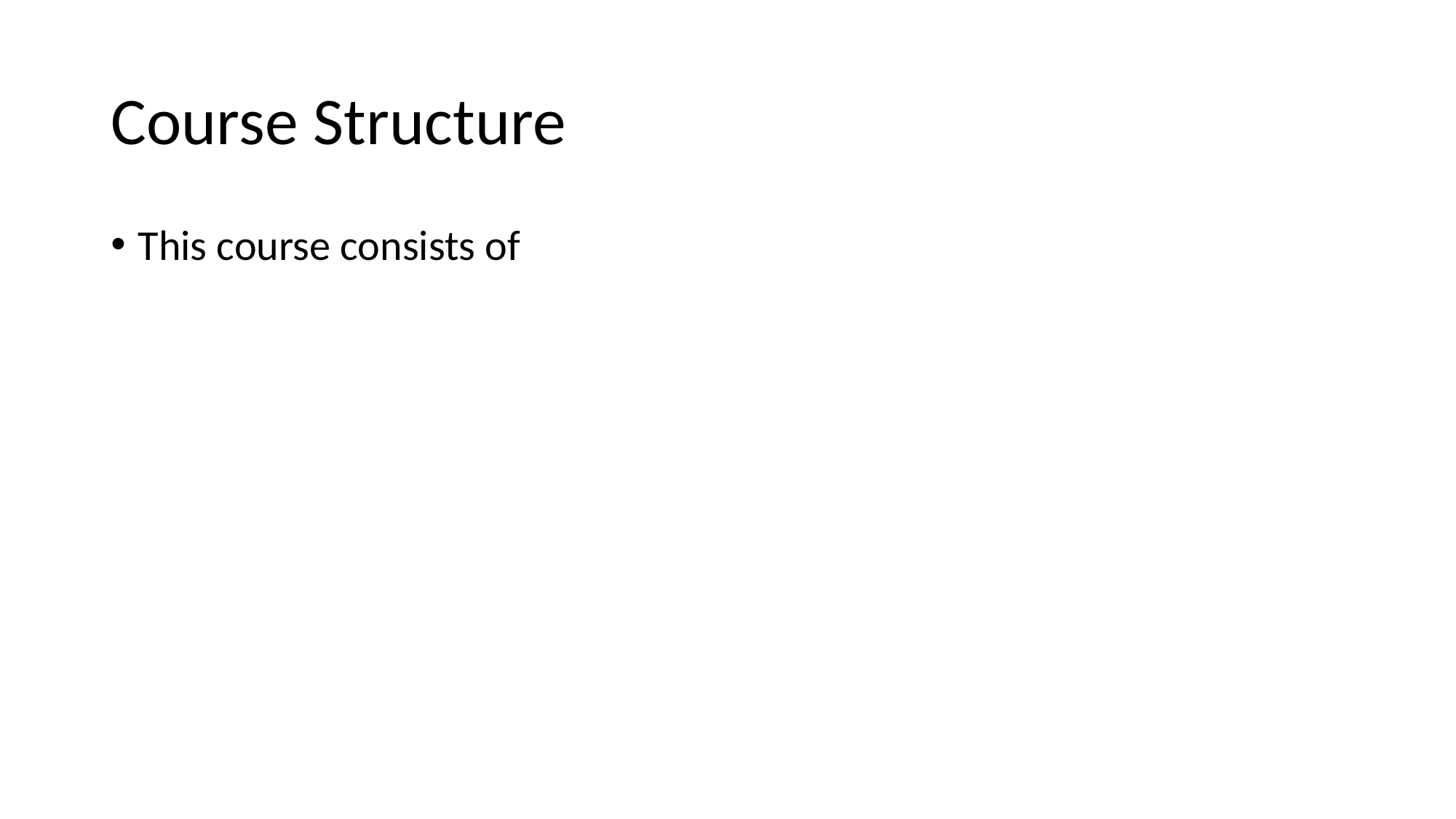

# Course Structure
This course consists of